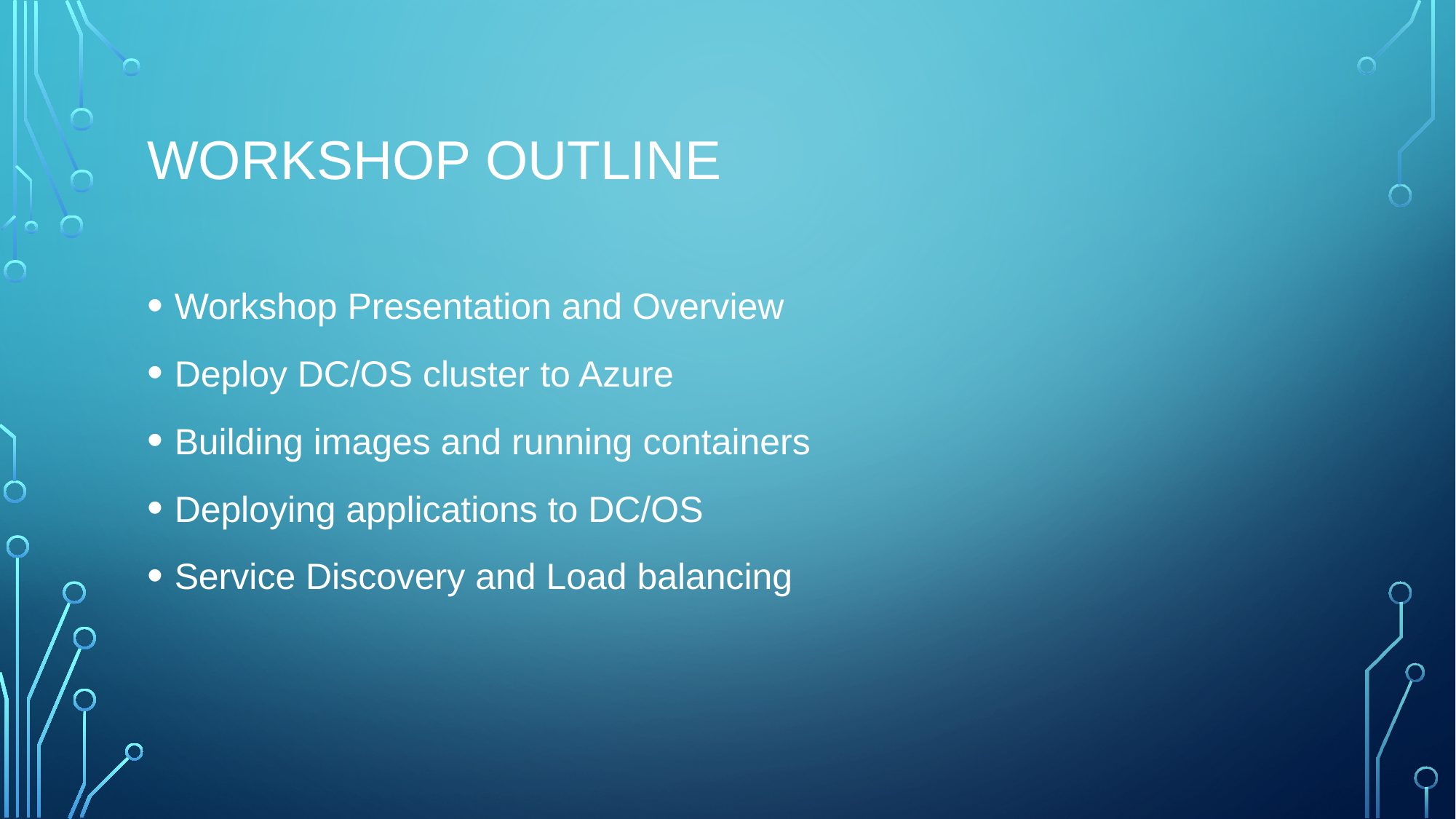

# Workshop outline
Workshop Presentation and Overview
Deploy DC/OS cluster to Azure
Building images and running containers
Deploying applications to DC/OS
Service Discovery and Load balancing